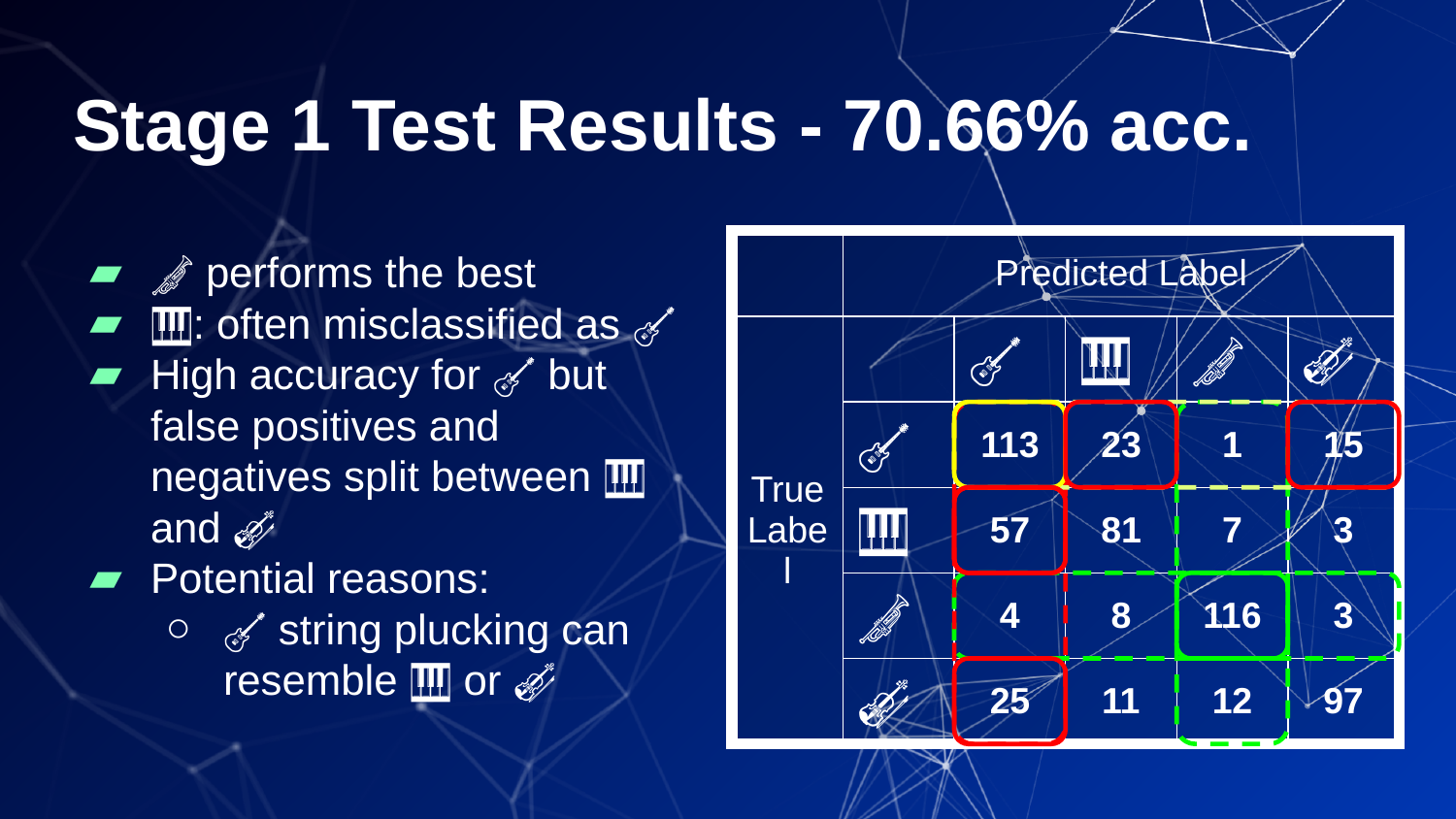

Stage 1 Test Results - 70.66% acc.
🎺 performs the best
🎹: often misclassified as 🎸
High accuracy for 🎸 but false positives and negatives split between 🎹 and 🎻
Potential reasons:
🎸 string plucking can resemble 🎹 or 🎻

|  | Predicted Label |  |  |  |  |
| --- | --- | --- | --- | --- | --- |
| True Label |  | 🎸 | 🎹 | 🎺 | 🎻 |
|  | 🎸 | 113 | 23 | 1 | 15 |
|  | 🎹 | 57 | 81 | 7 | 3 |
|  | 🎺 | 4 | 8 | 116 | 3 |
|  | 🎻 | 25 | 11 | 12 | 97 |